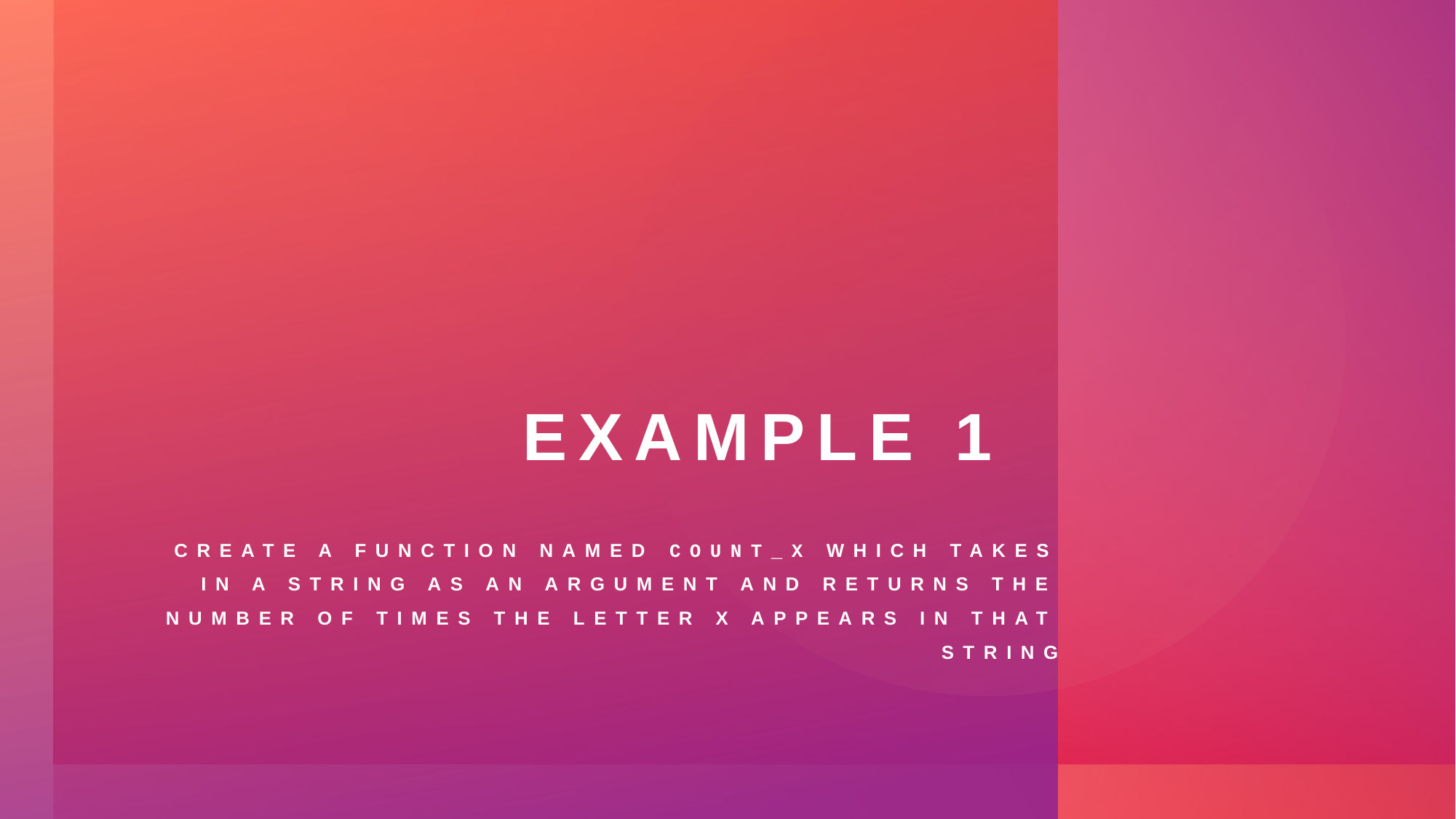

# Example 1
Create a function named count_x which takes in a string as an argument and returns the number of times the letter x appears in that string